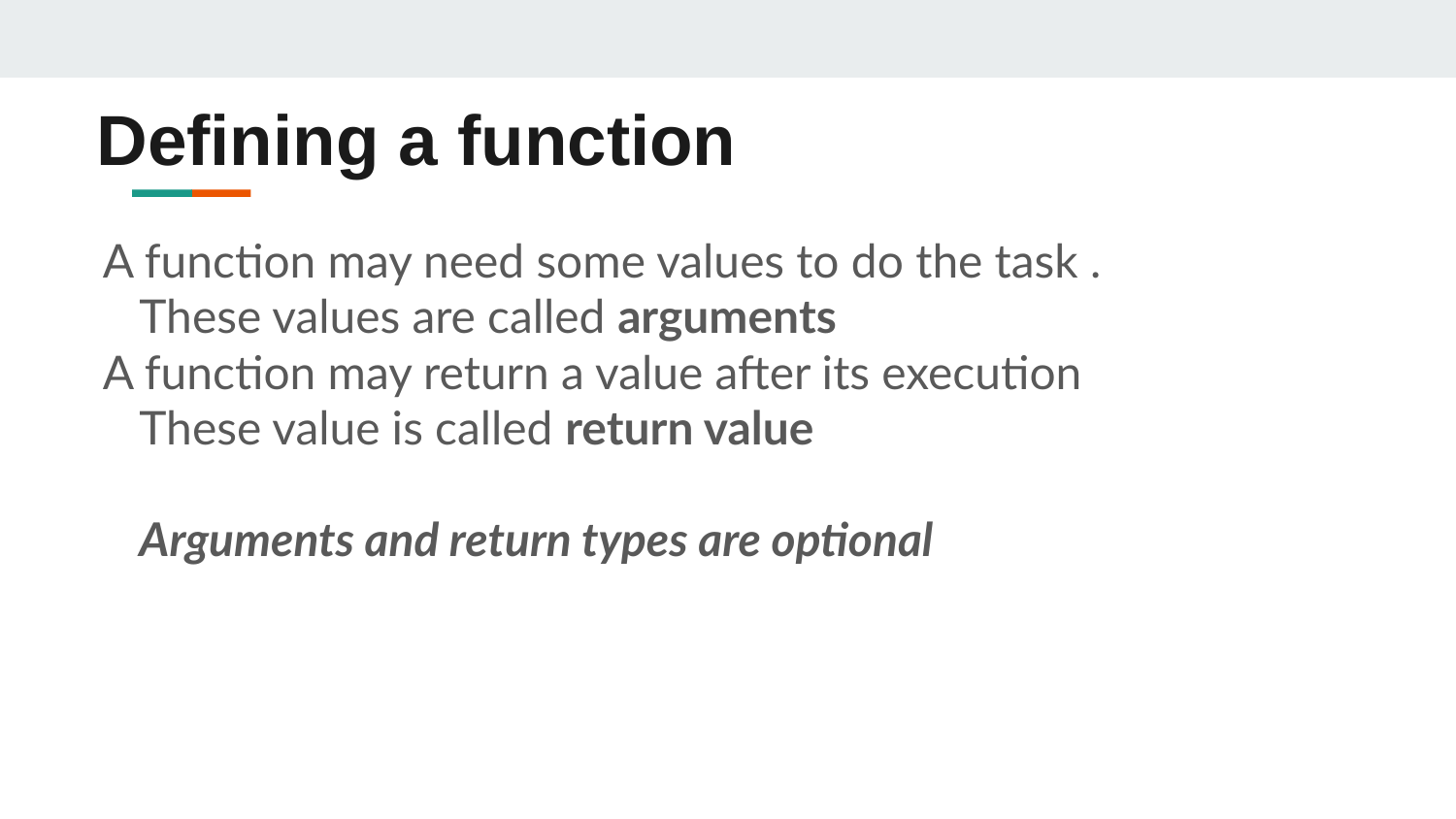

# Defining a function
A function may need some values to do the task .
These values are called arguments
A function may return a value after its execution
These value is called return value

Arguments and return types are optional